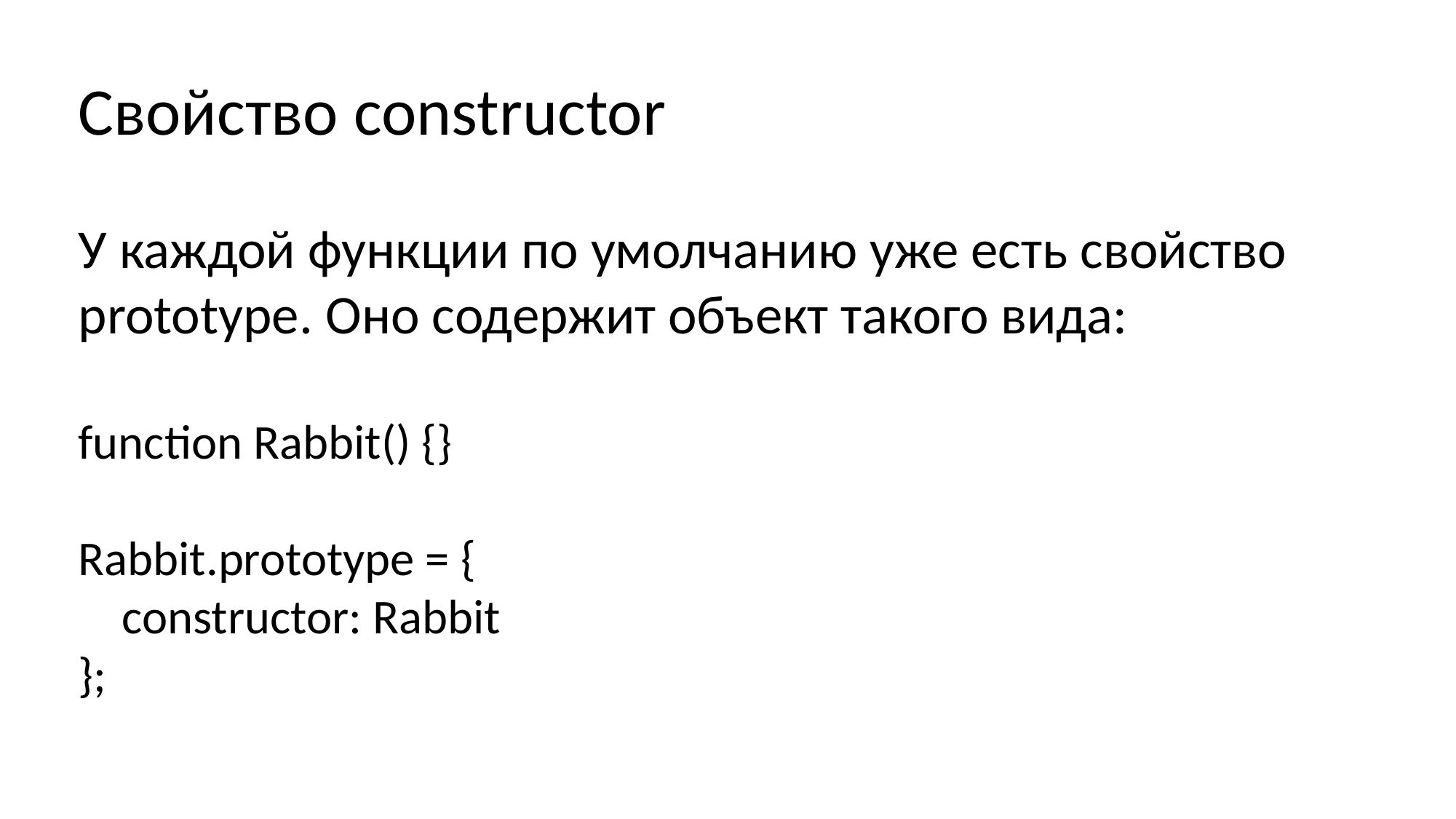

Свойство constructor

У каждой функции по умолчанию уже есть свойство prototype. Оно содержит объект такого вида:

function Rabbit() {}

Rabbit.prototype = {
    constructor: Rabbit
};